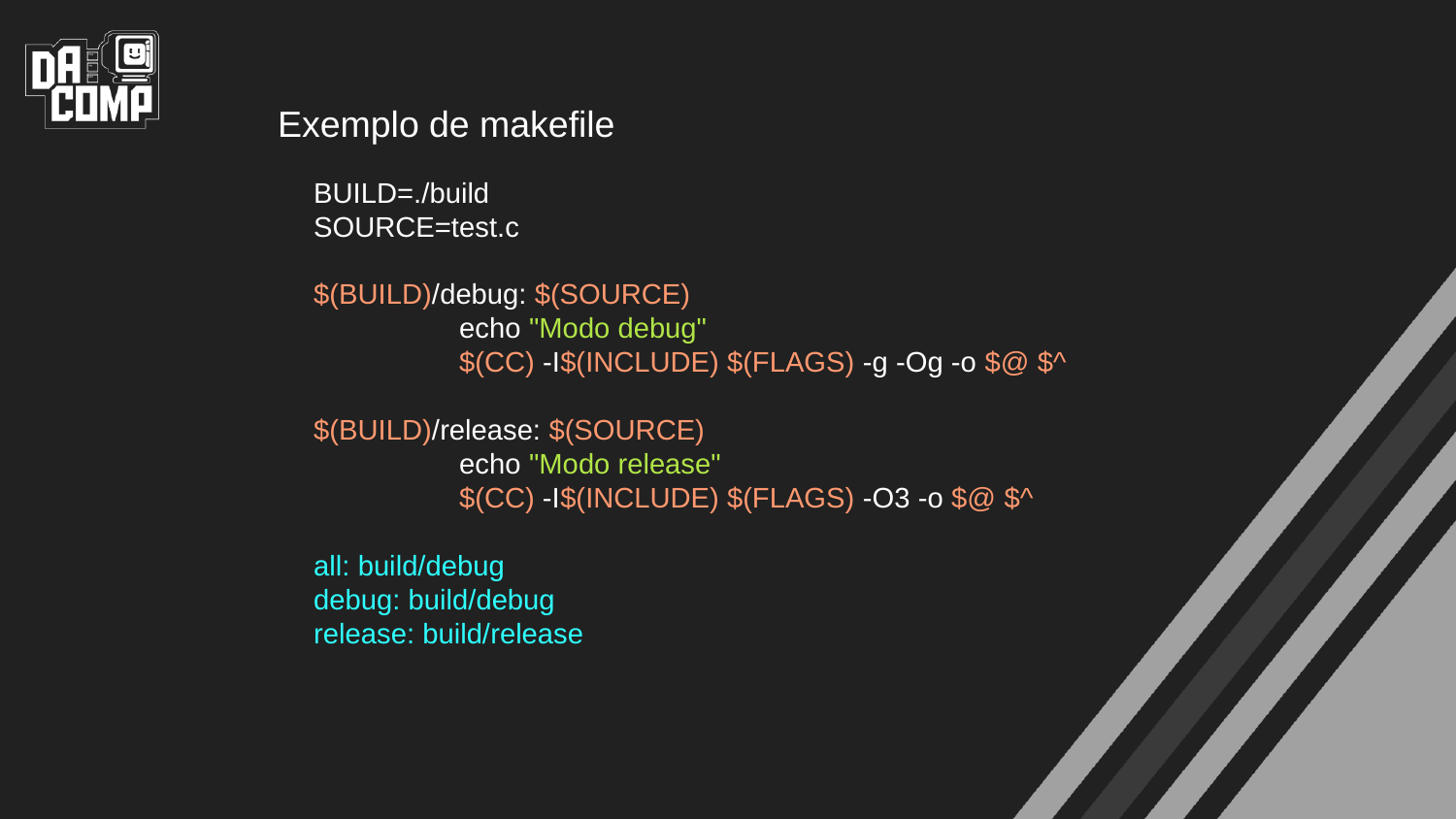

Exemplo de makefile
BUILD=./build
SOURCE=test.c

$(BUILD)/debug: $(SOURCE)
	echo "Modo debug"
	$(CC) -I$(INCLUDE) $(FLAGS) -g -Og -o $@ $^

$(BUILD)/release: $(SOURCE)
	echo "Modo release"
	$(CC) -I$(INCLUDE) $(FLAGS) -O3 -o $@ $^

all: build/debug
debug: build/debug
release: build/release